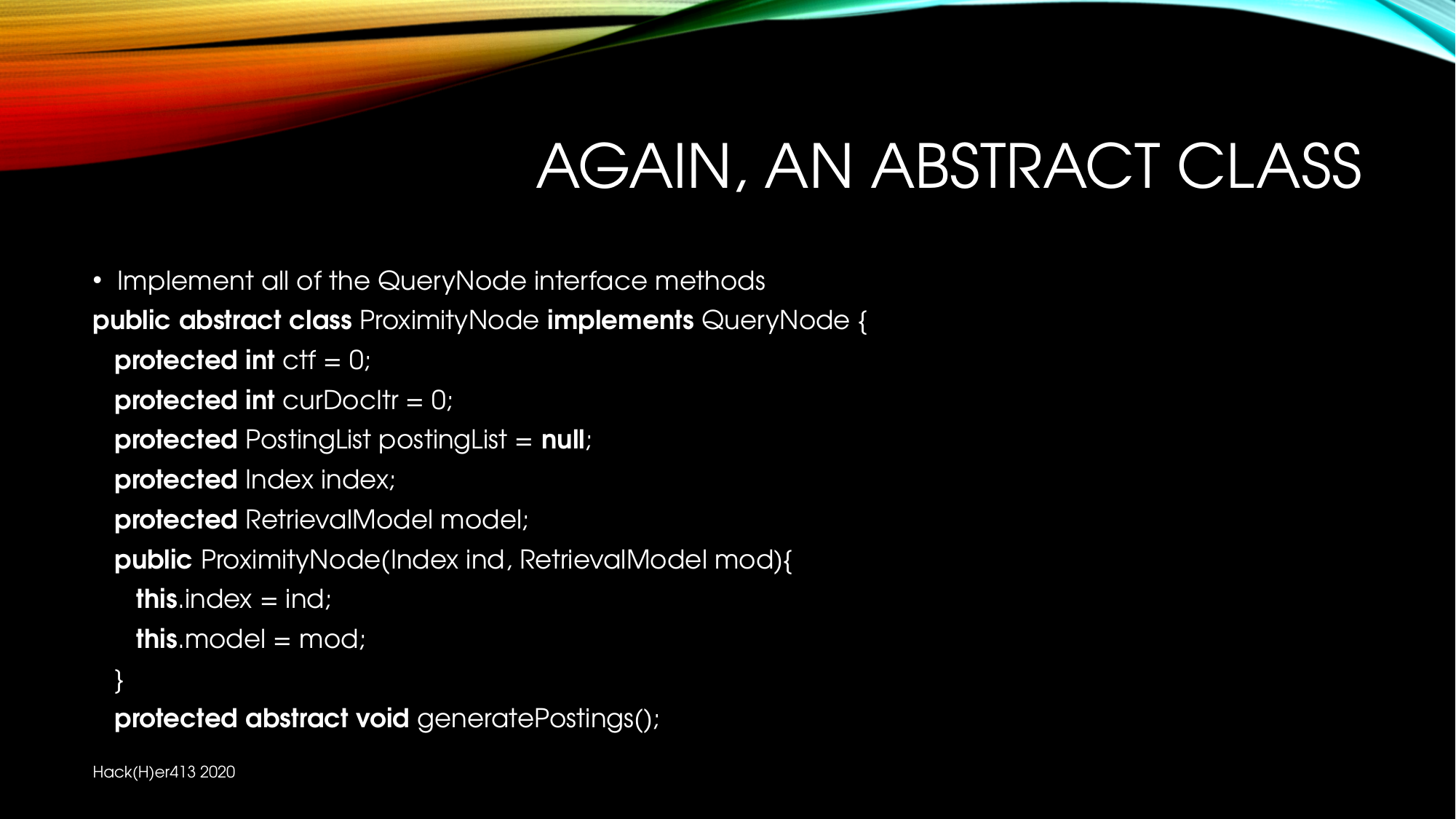

# Again, an abstract class
Implement all of the QueryNode interface methods
public abstract class ProximityNode implements QueryNode {
   protected int ctf = 0;
   protected int curDocItr = 0;
   protected PostingList postingList = null;
   protected Index index;
   protected RetrievalModel model;
   public ProximityNode(Index ind, RetrievalModel mod){
      this.index = ind;
      this.model = mod;
   }
   protected abstract void generatePostings();

Hack(H)er413 2020